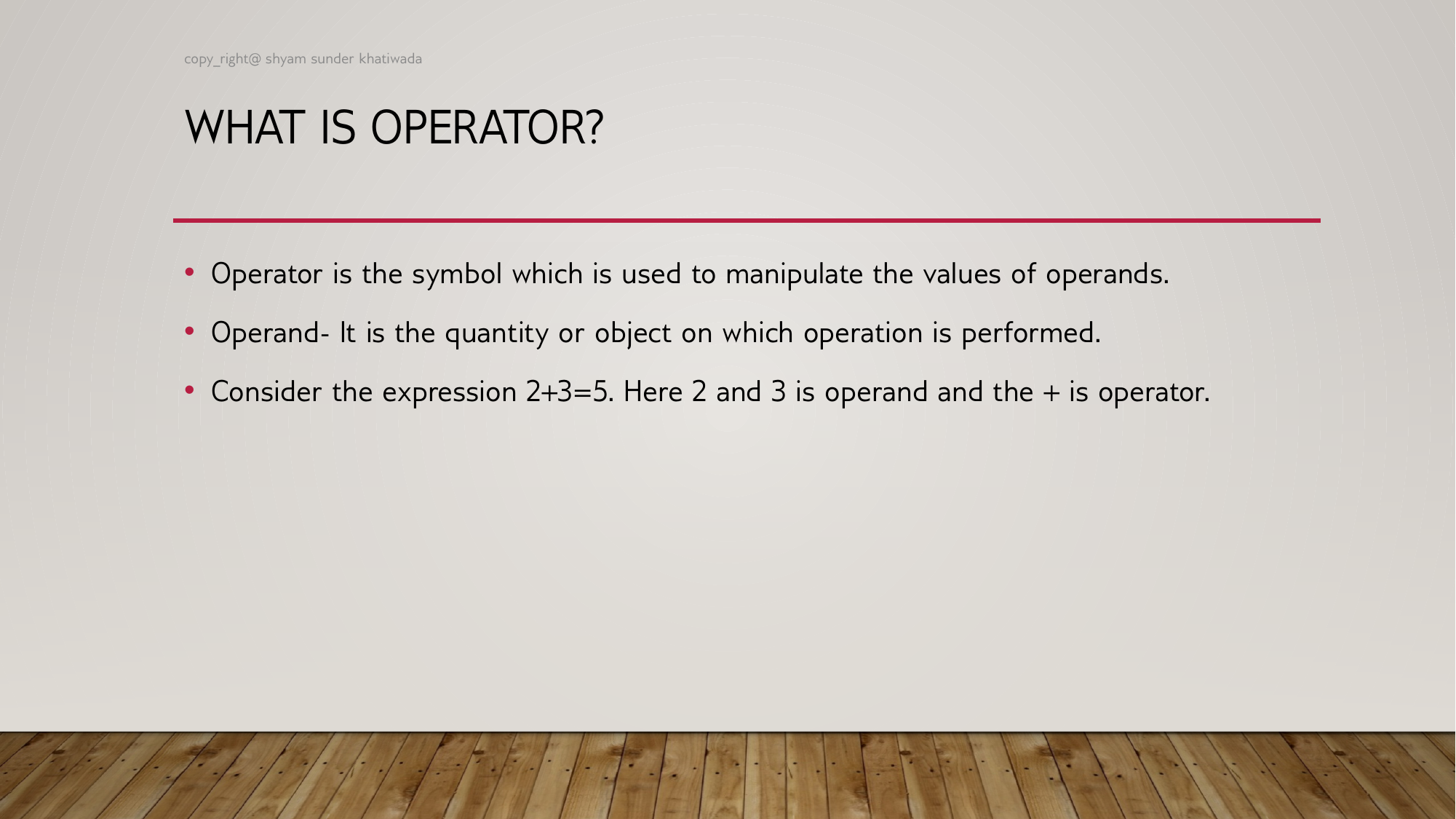

copy_right@ shyam sunder khatiwada
# What is operator?
Operator is the symbol which is used to manipulate the values of operands.
Operand- It is the quantity or object on which operation is performed.
Consider the expression 2+3=5. Here 2 and 3 is operand and the + is operator.